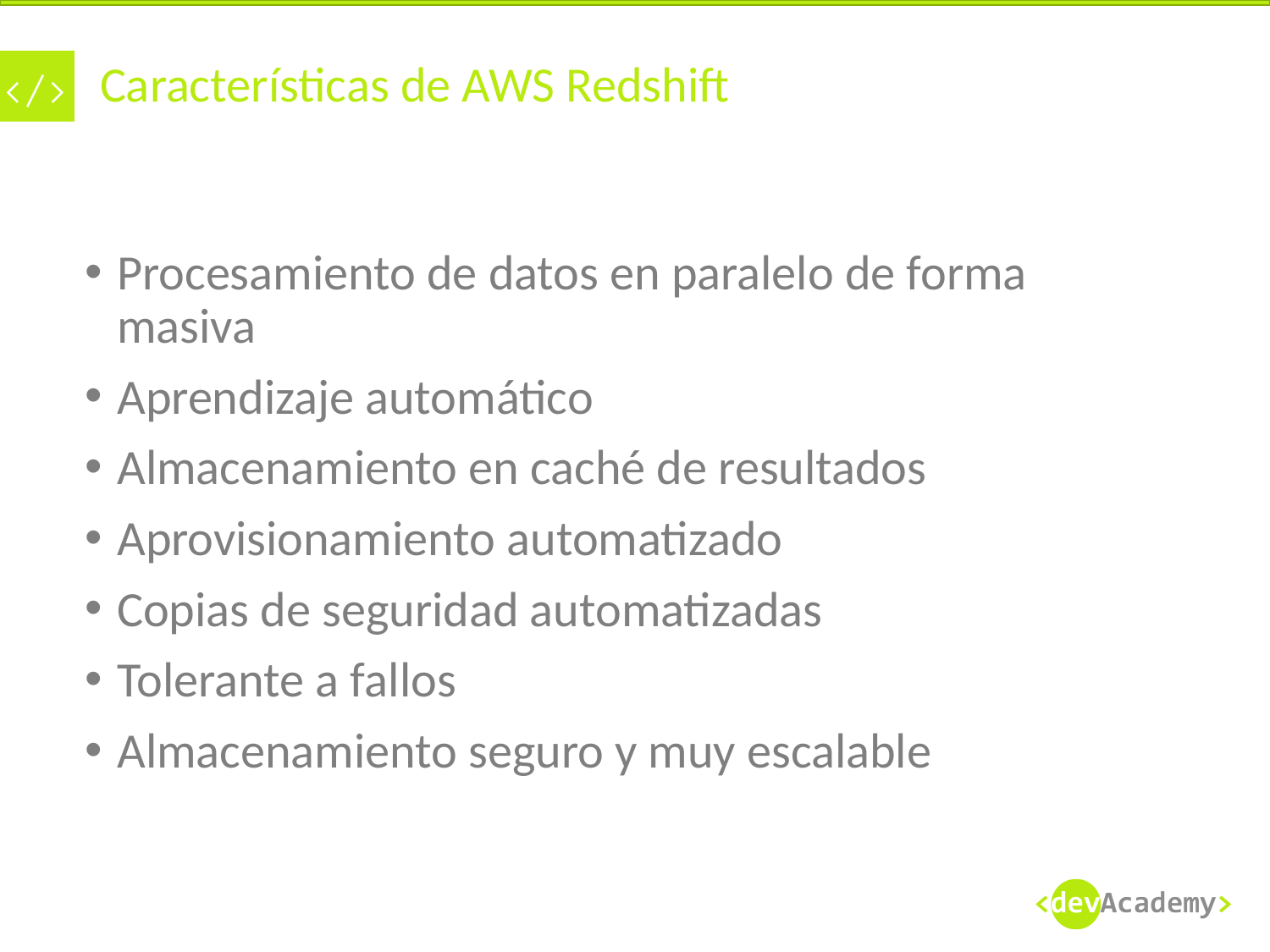

# Características de AWS Redshift
Procesamiento de datos en paralelo de forma masiva
Aprendizaje automático
Almacenamiento en caché de resultados
Aprovisionamiento automatizado
Copias de seguridad automatizadas
Tolerante a fallos
Almacenamiento seguro y muy escalable